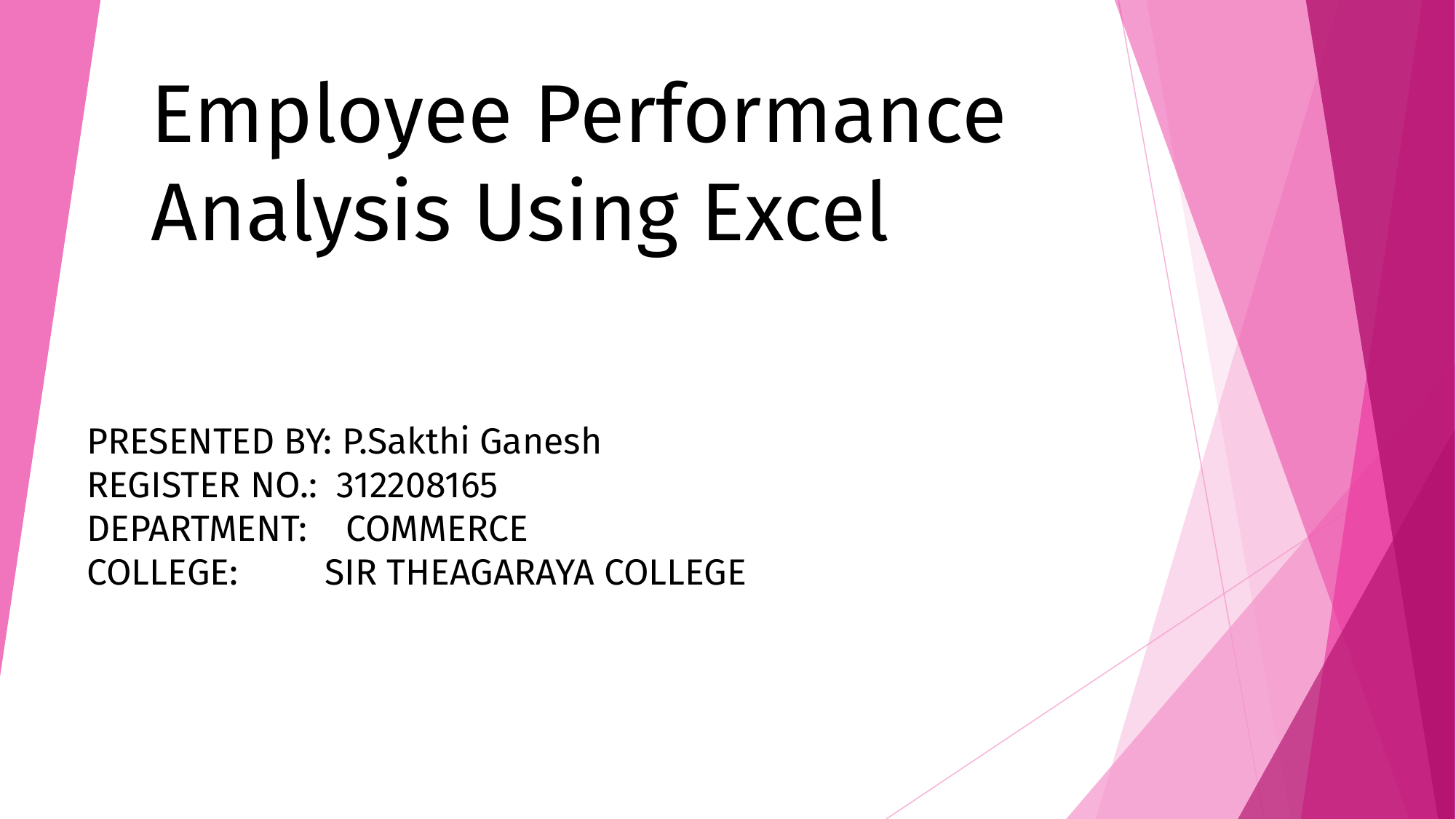

# Employee Performance Analysis Using Excel
PRESENTED BY: P.Sakthi Ganesh
REGISTER NO.:  312208165
DEPARTMENT:    COMMERCE
COLLEGE:         SIR THEAGARAYA COLLEGE